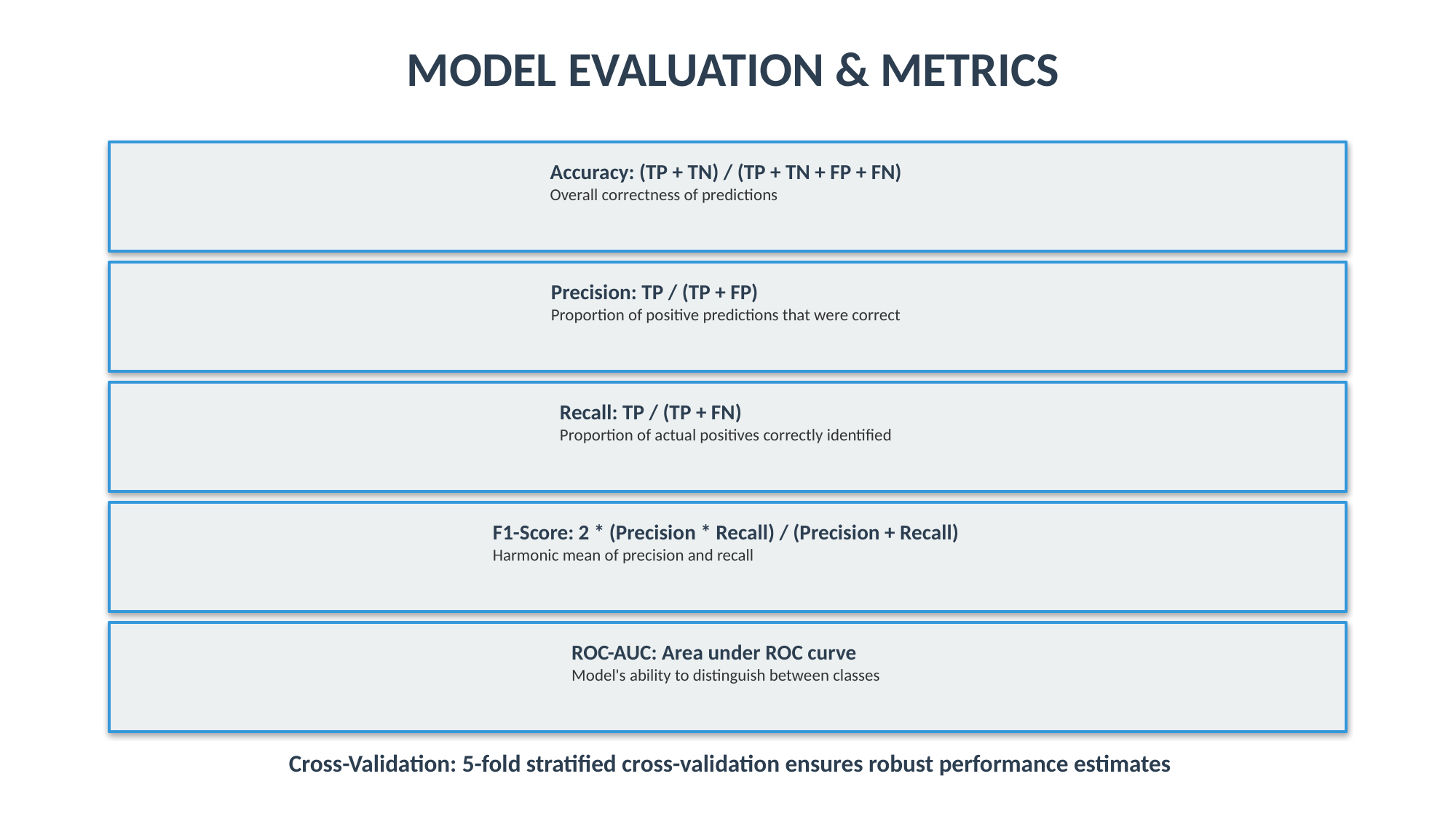

MODEL EVALUATION & METRICS

Accuracy: (TP + TN) / (TP + TN + FP + FN)
Overall correctness of predictions

Precision: TP / (TP + FP)
Proportion of positive predictions that were correct

Recall: TP / (TP + FN)
Proportion of actual positives correctly identified

F1-Score: 2 * (Precision * Recall) / (Precision + Recall)
Harmonic mean of precision and recall

ROC-AUC: Area under ROC curve
Model's ability to distinguish between classes
 Cross-Validation: 5-fold stratified cross-validation ensures robust performance estimates